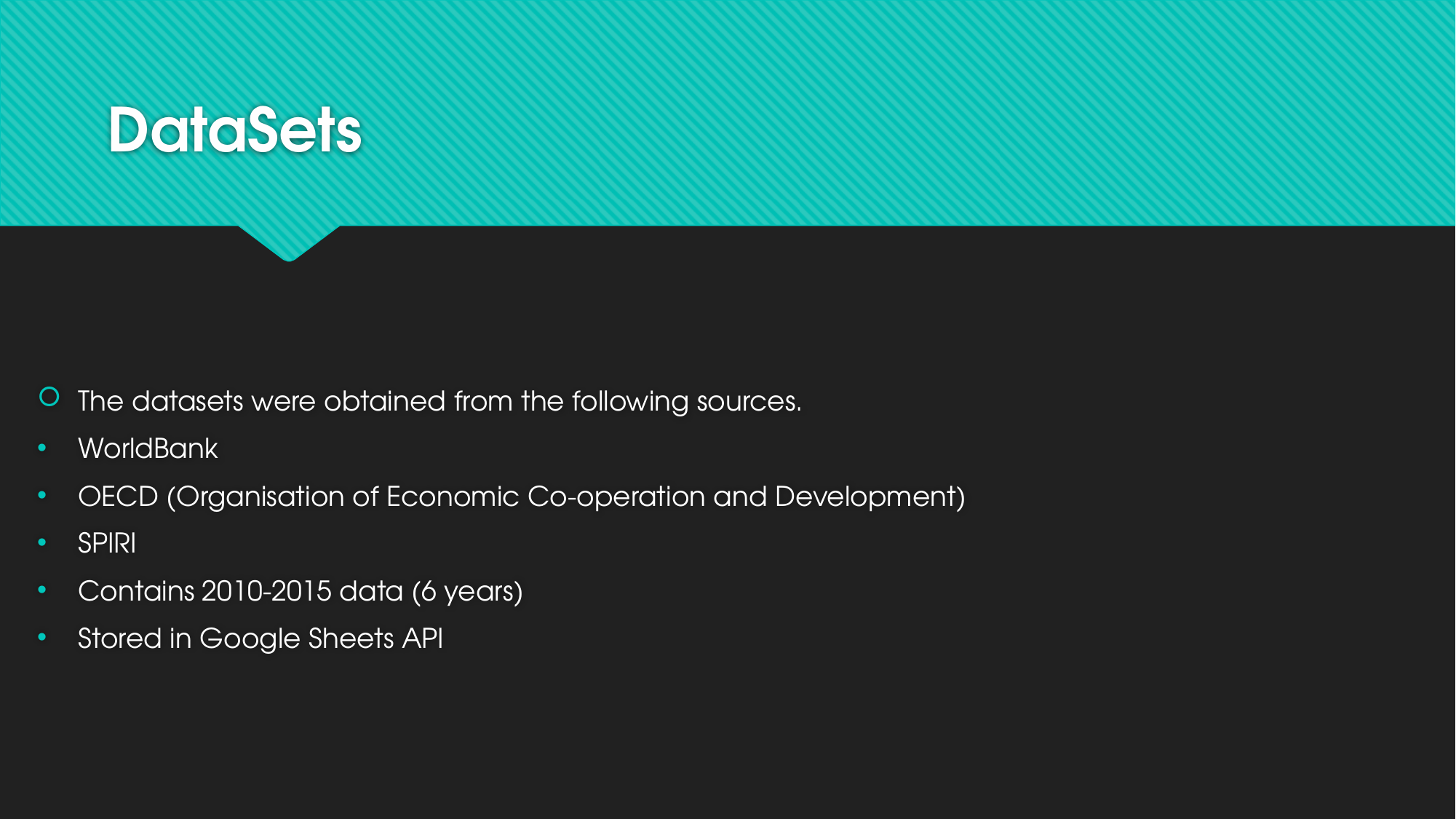

# DataSets
The datasets were obtained from the following sources.
WorldBank
OECD (Organisation of Economic Co-operation and Development)
SPIRI
Contains 2010-2015 data (6 years)
Stored in Google Sheets API